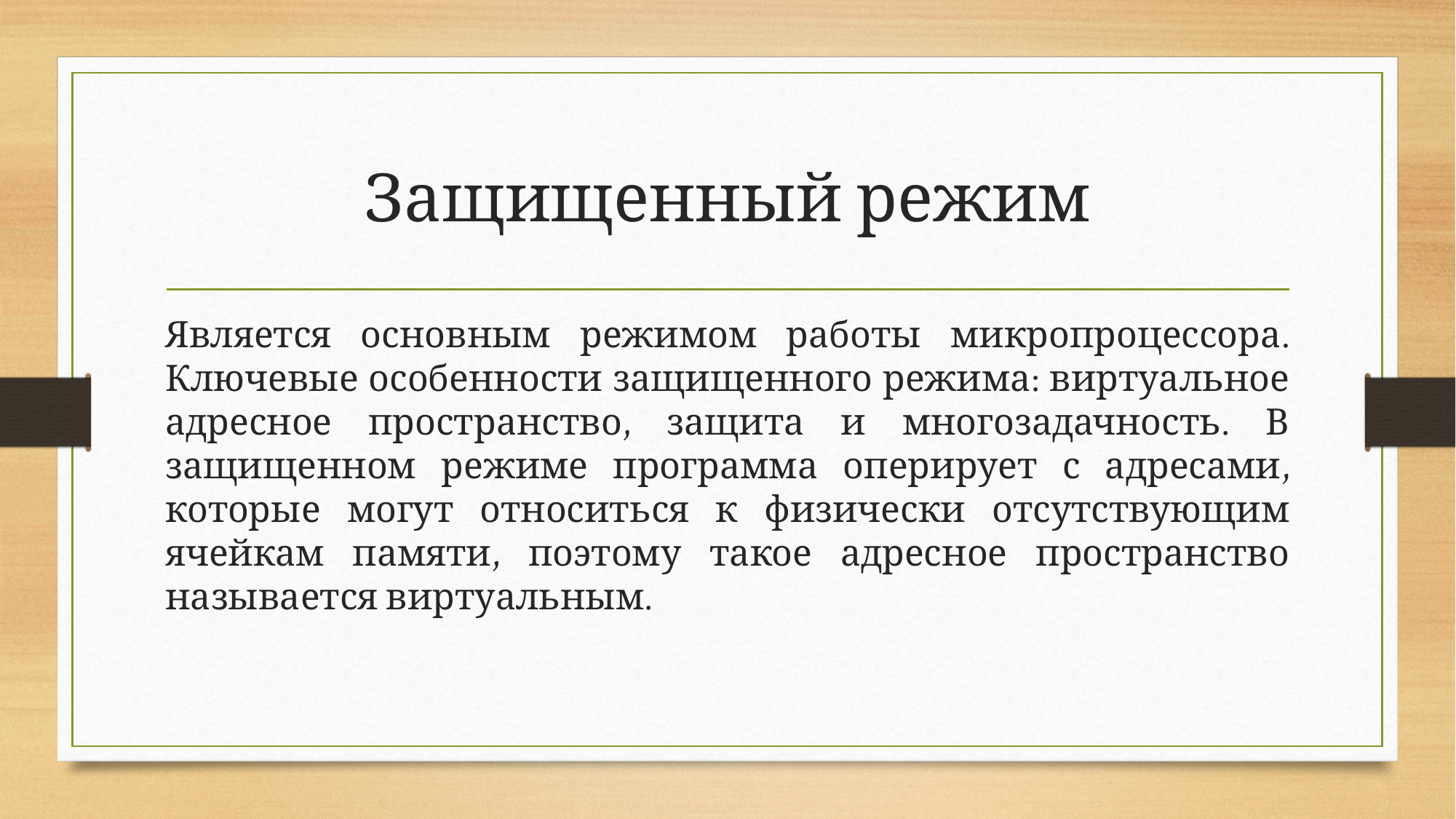

# Защищенный режим
Является основным режимом работы микропроцессора. Ключевые особенности защищенного режима: виртуальное адресное пространство, защита и многозадачность. В защищенном режиме программа оперирует с адресами, которые могут относиться к физически отсутствующим ячейкам памяти, поэтому такое адресное пространство называется виртуальным.